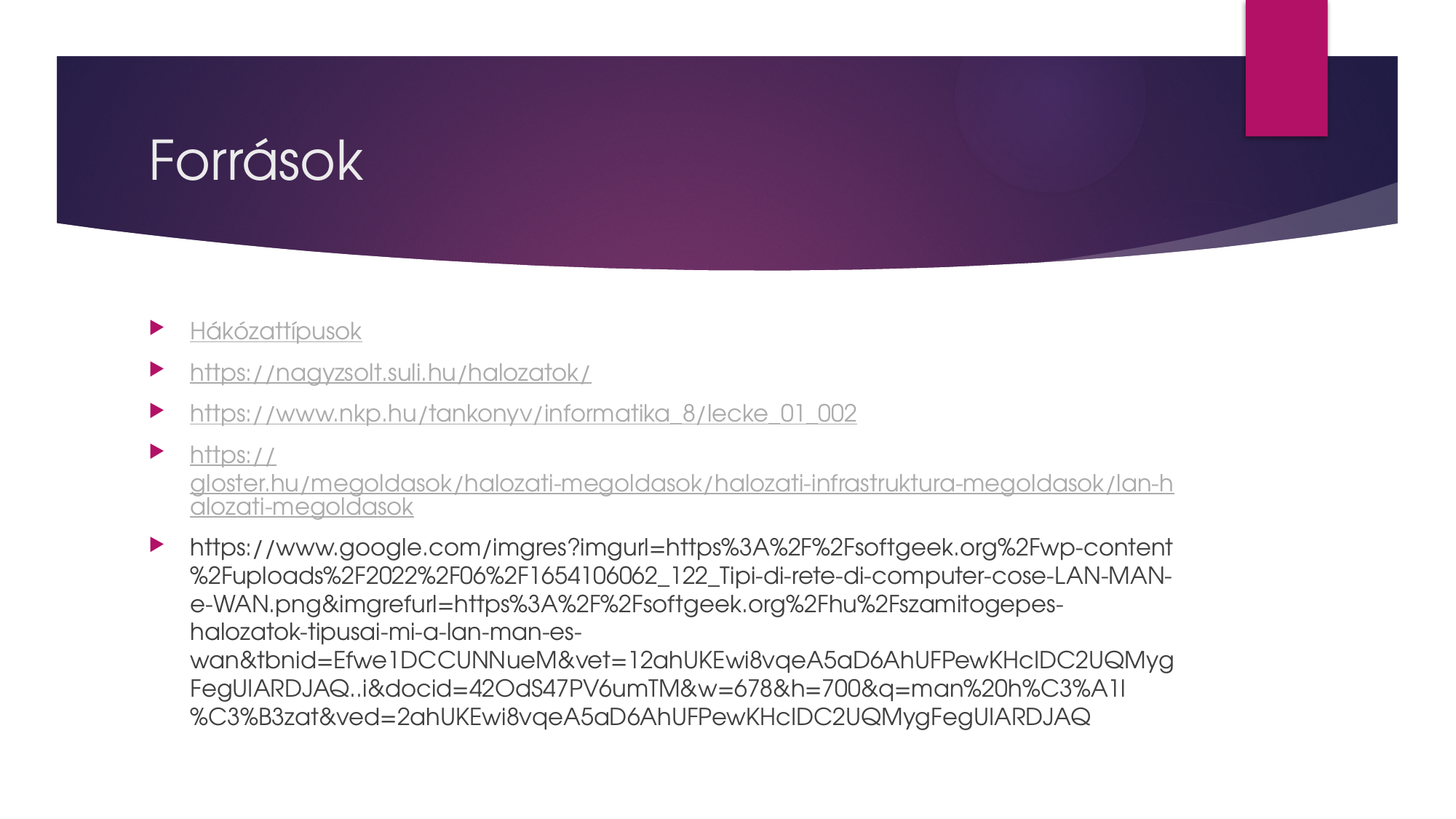

# Források
Hákózattípusok
https://nagyzsolt.suli.hu/halozatok/
https://www.nkp.hu/tankonyv/informatika_8/lecke_01_002
https://gloster.hu/megoldasok/halozati-megoldasok/halozati-infrastruktura-megoldasok/lan-halozati-megoldasok
https://www.google.com/imgres?imgurl=https%3A%2F%2Fsoftgeek.org%2Fwp-content%2Fuploads%2F2022%2F06%2F1654106062_122_Tipi-di-rete-di-computer-cose-LAN-MAN-e-WAN.png&imgrefurl=https%3A%2F%2Fsoftgeek.org%2Fhu%2Fszamitogepes-halozatok-tipusai-mi-a-lan-man-es-wan&tbnid=Efwe1DCCUNNueM&vet=12ahUKEwi8vqeA5aD6AhUFPewKHcIDC2UQMygFegUIARDJAQ..i&docid=42OdS47PV6umTM&w=678&h=700&q=man%20h%C3%A1l%C3%B3zat&ved=2ahUKEwi8vqeA5aD6AhUFPewKHcIDC2UQMygFegUIARDJAQ